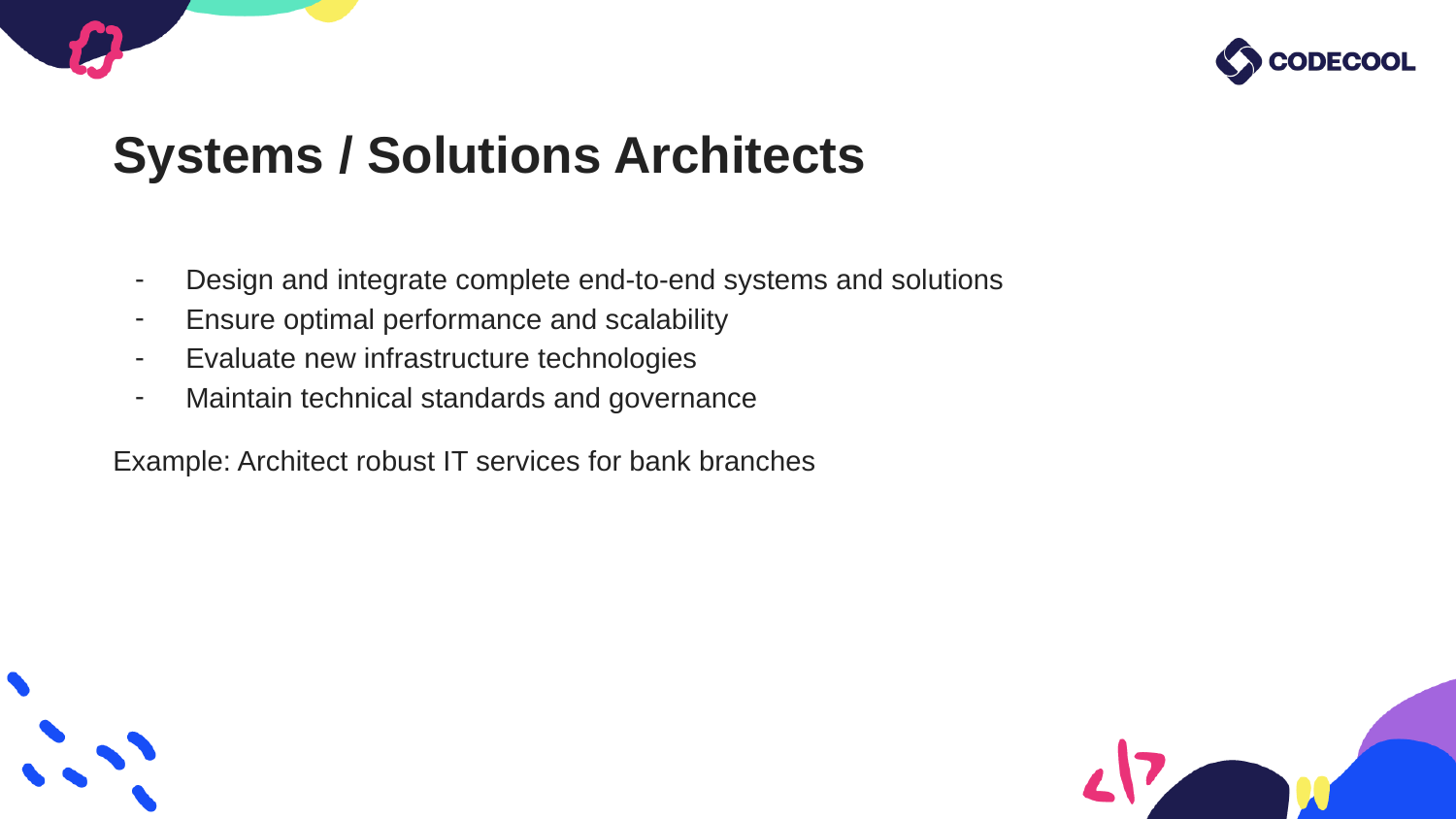

# Systems / Solutions Architects
Design and integrate complete end-to-end systems and solutions
Ensure optimal performance and scalability
Evaluate new infrastructure technologies
Maintain technical standards and governance
Example: Architect robust IT services for bank branches